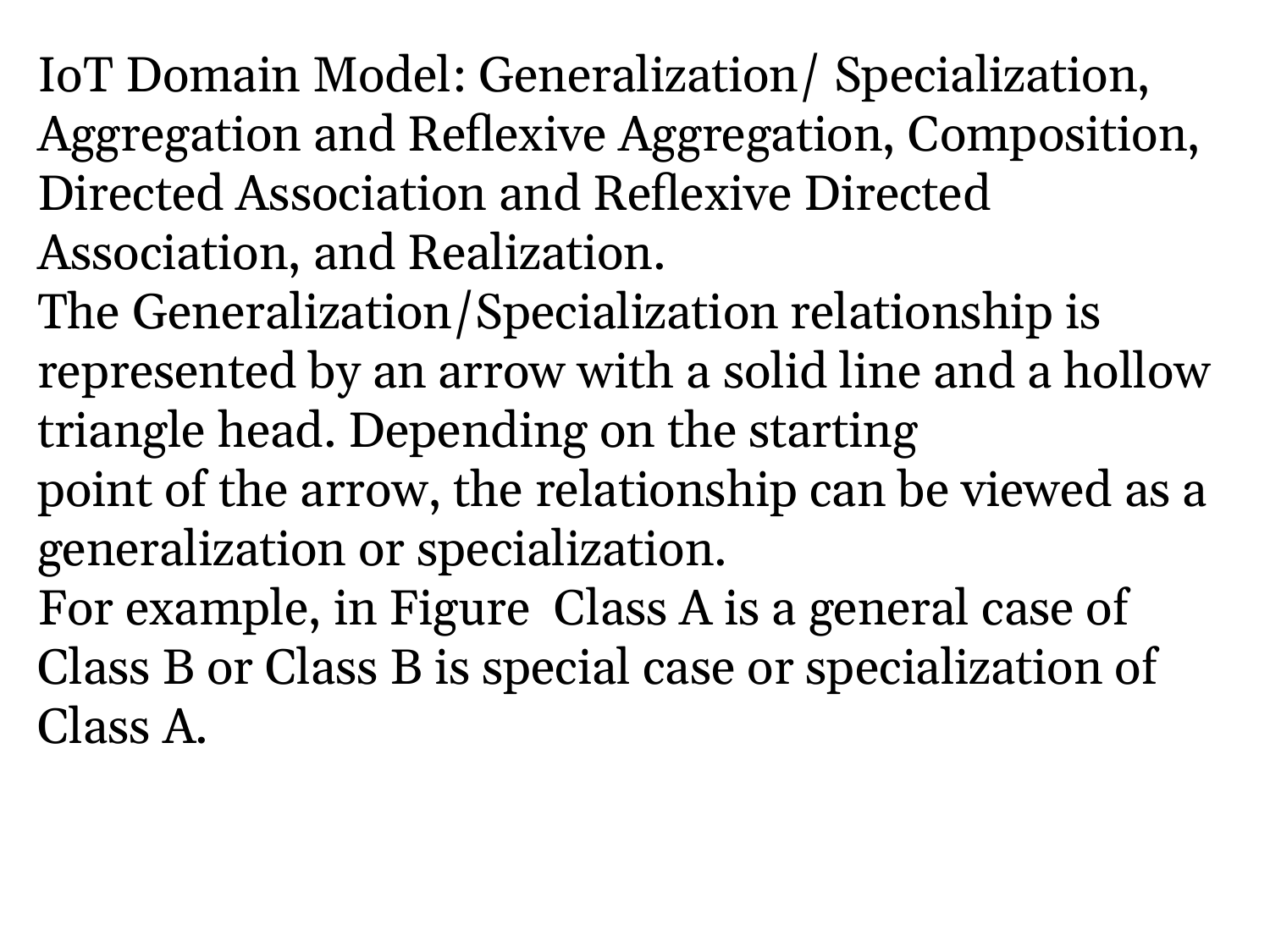

IoT Domain Model: Generalization/ Specialization, Aggregation and Reflexive Aggregation, Composition, Directed Association and Reflexive Directed Association, and Realization.
The Generalization/Specialization relationship is represented by an arrow with a solid line and a hollow triangle head. Depending on the starting
point of the arrow, the relationship can be viewed as a generalization or specialization.
For example, in Figure  Class A is a general case of
Class B or Class B is special case or specialization of Class A.